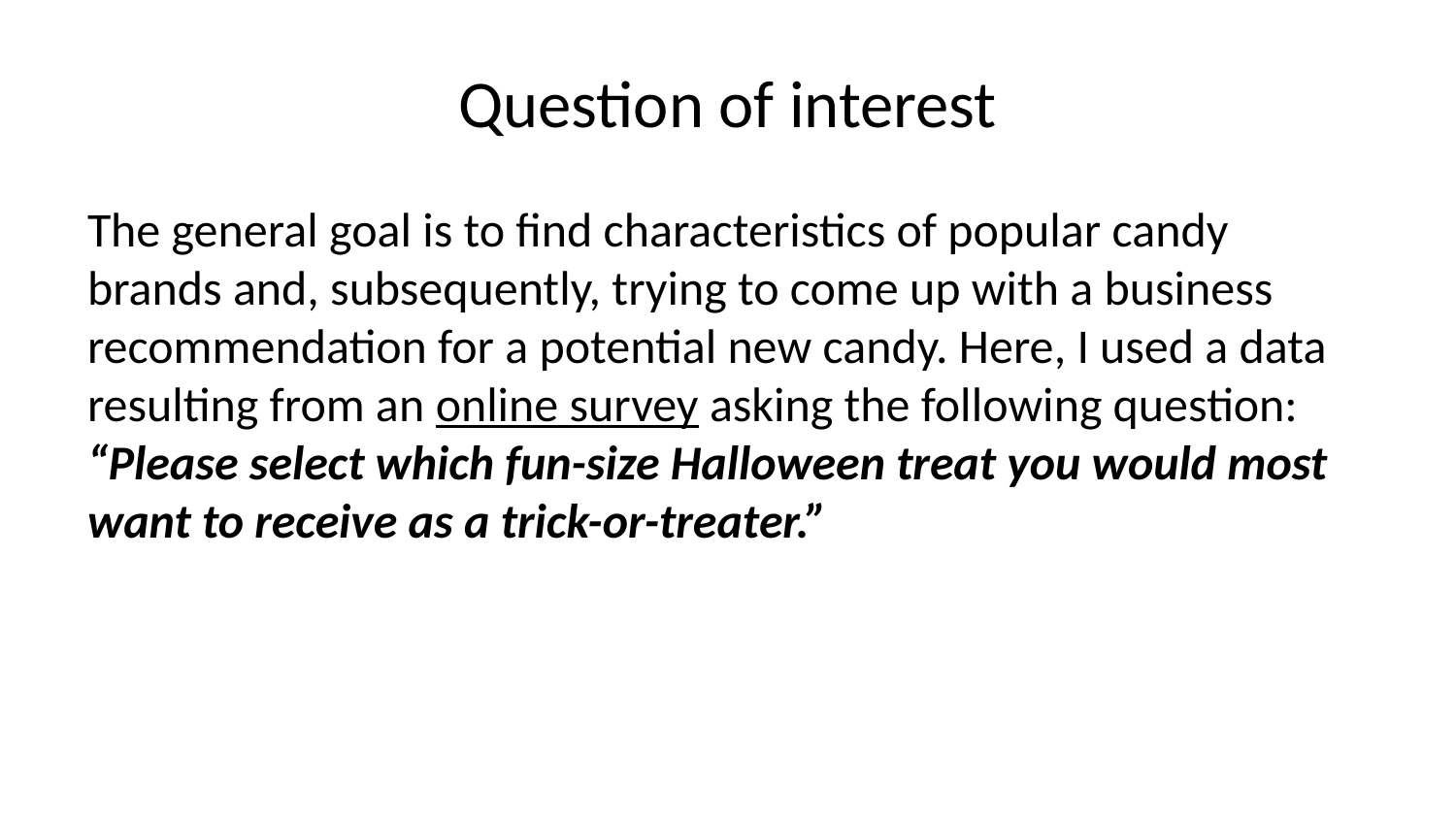

# Question of interest
The general goal is to find characteristics of popular candy brands and, subsequently, trying to come up with a business recommendation for a potential new candy. Here, I used a data resulting from an online survey asking the following question: “Please select which fun-size Halloween treat you would most want to receive as a trick-or-treater.”